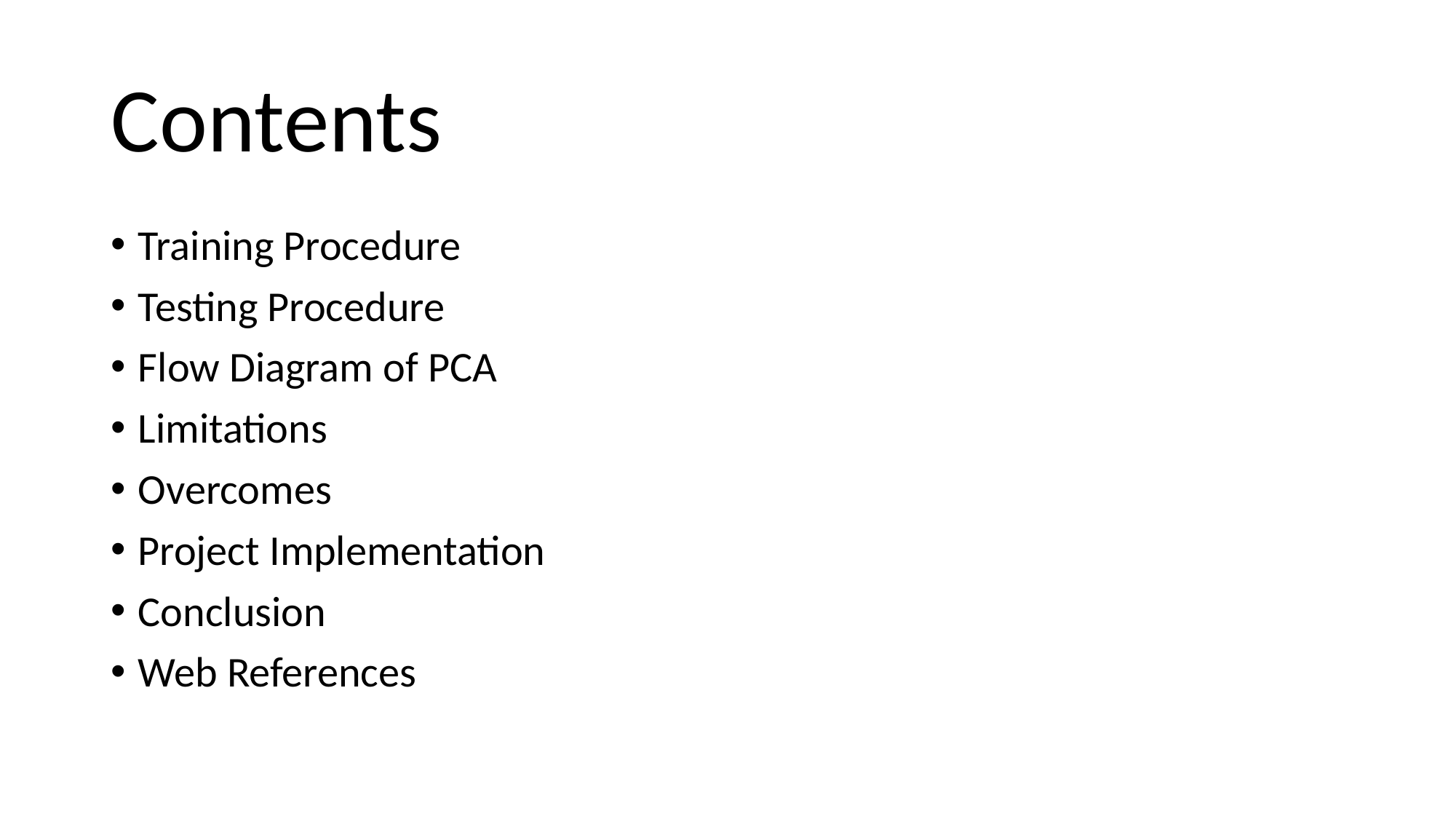

# Contents
Training Procedure
Testing Procedure
Flow Diagram of PCA
Limitations
Overcomes
Project Implementation
Conclusion
Web References